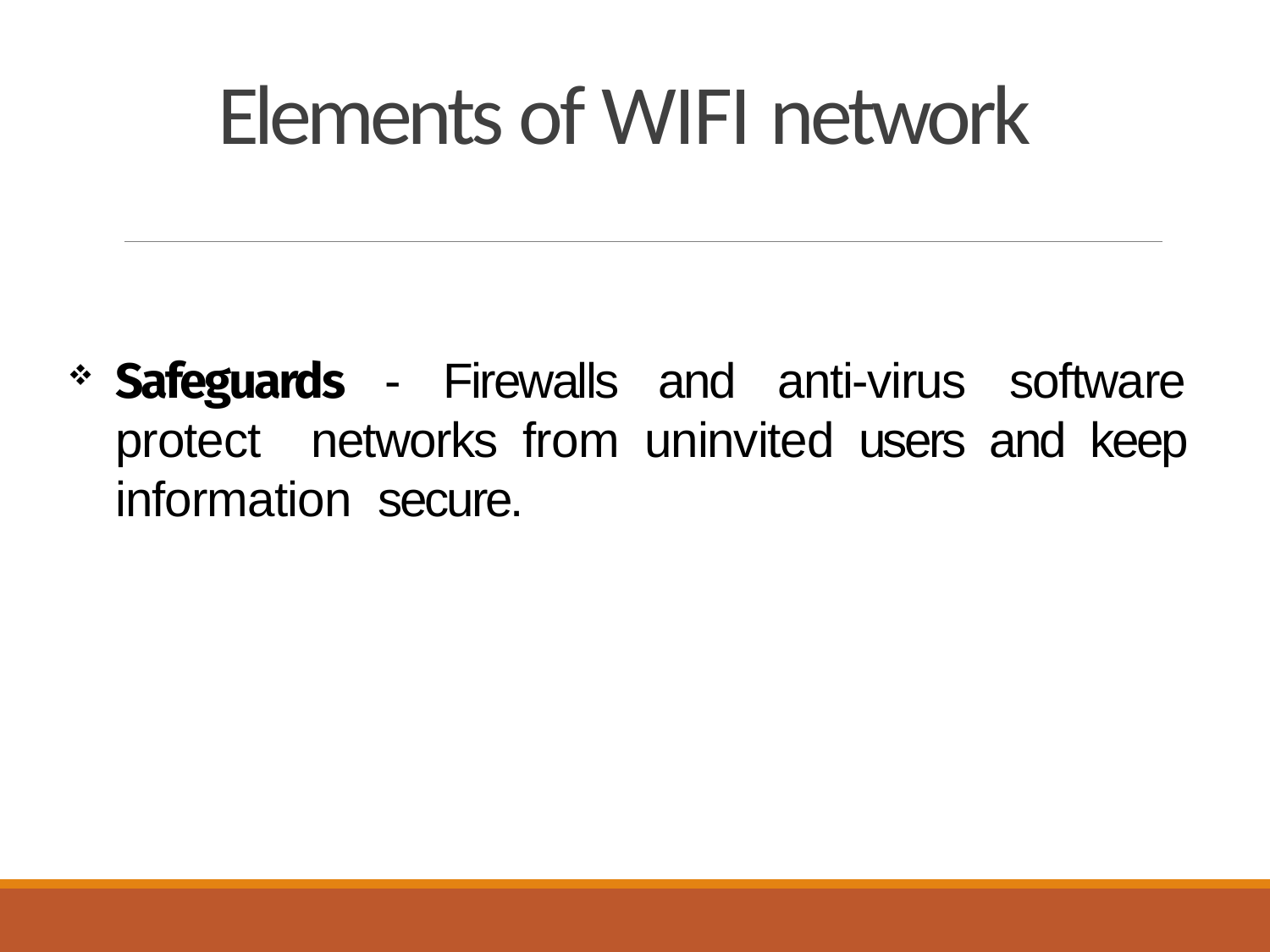

# Elements of WIFI network
Safeguards - Firewalls and anti-virus software protect  networks from uninvited users and keep information  secure.